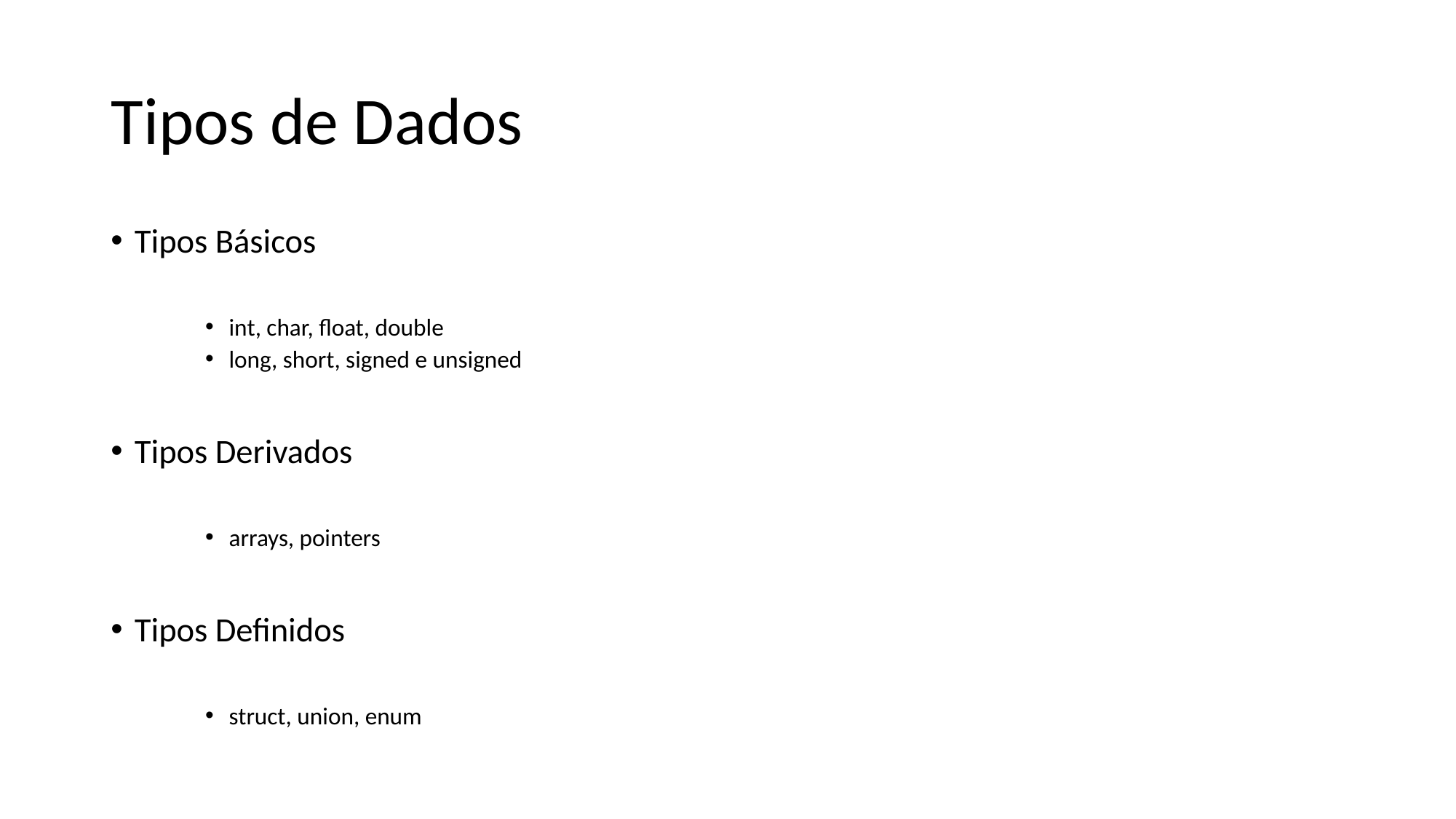

# Tipos de Dados
Tipos Básicos

int, char, float, double
long, short, signed e unsigned

Tipos Derivados

arrays, pointers

Tipos Definidos

struct, union, enum